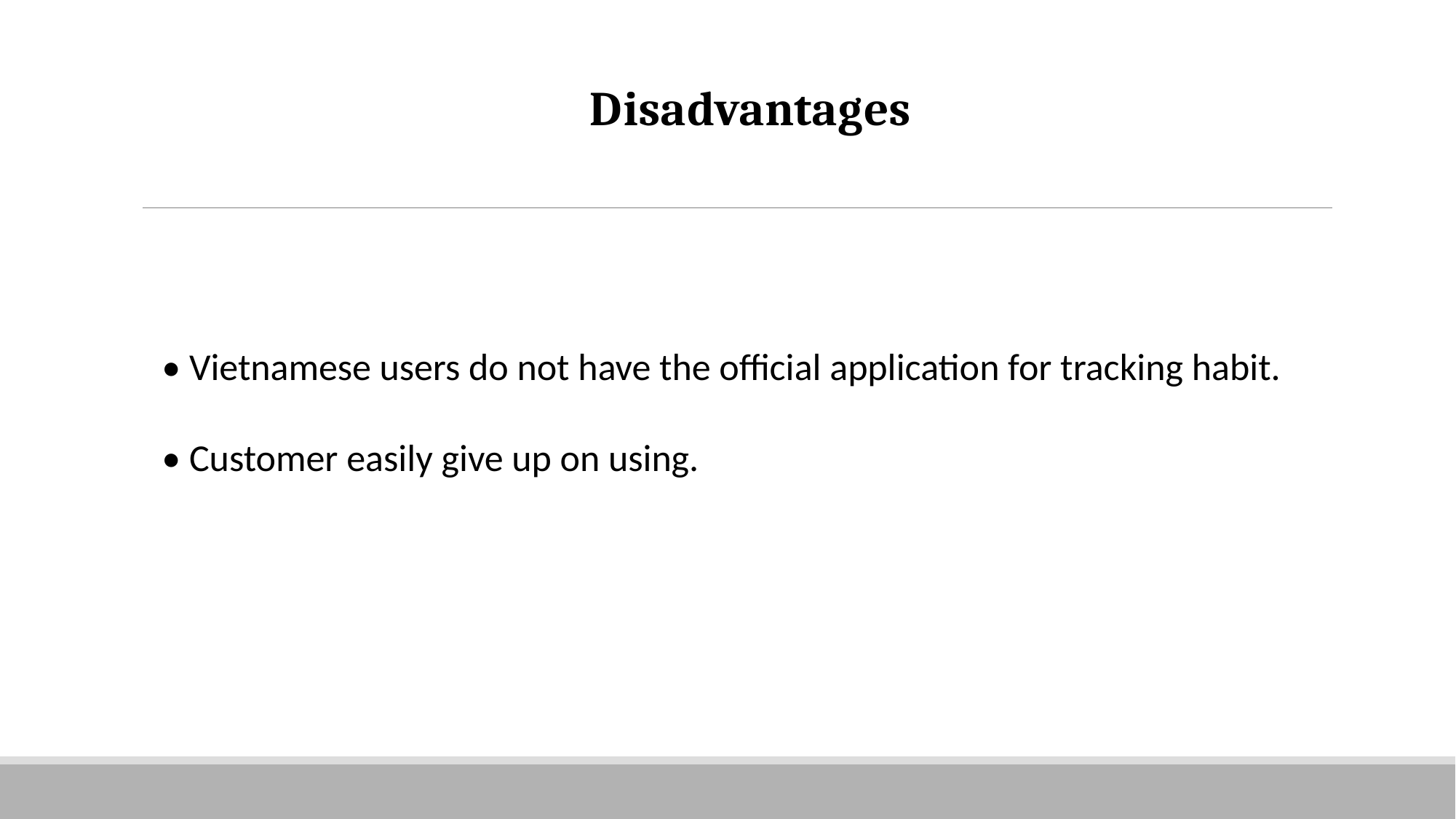

#
Disadvantages
• Vietnamese users do not have the official application for tracking habit.

• Customer easily give up on using.